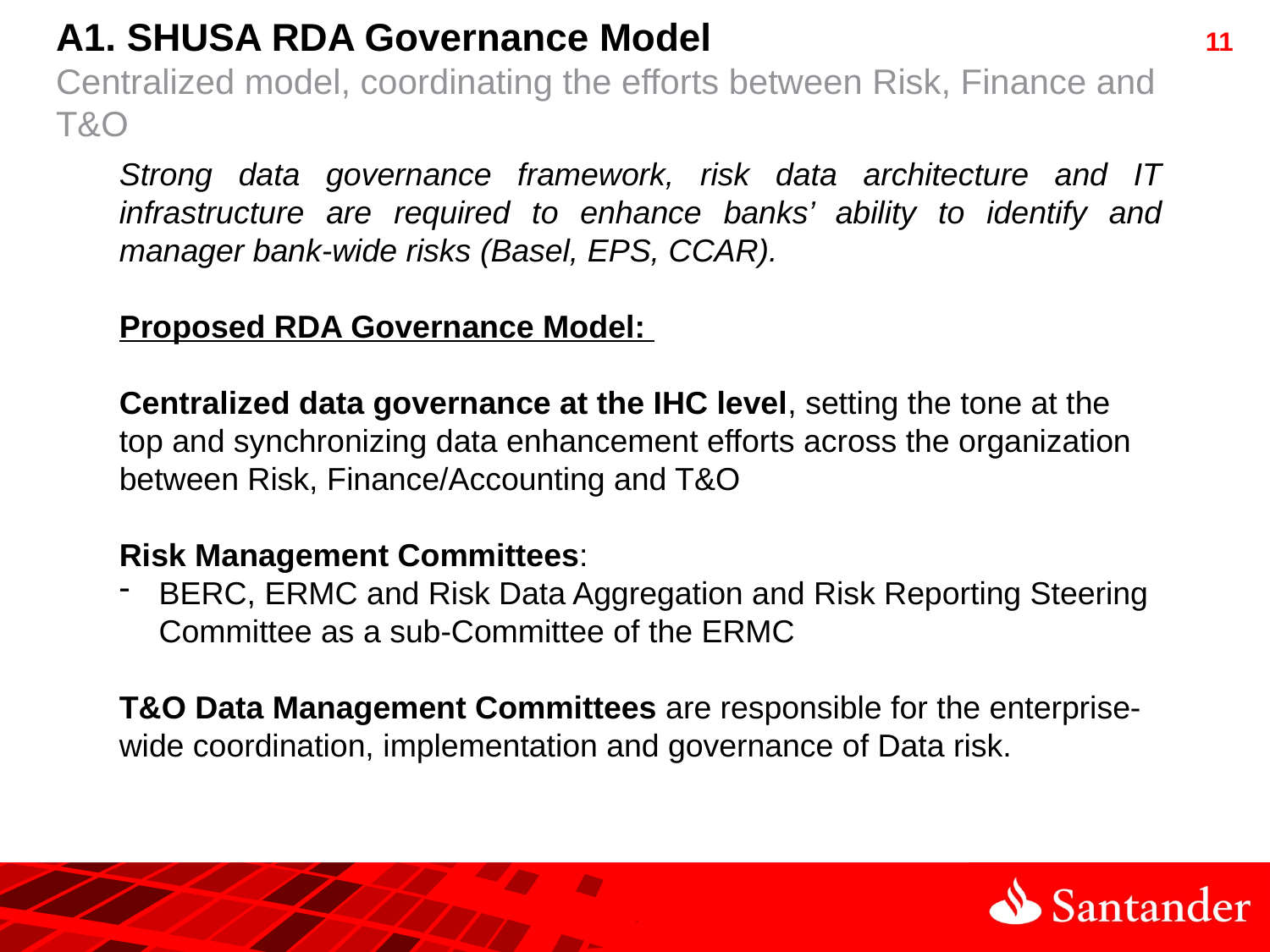

A1. SHUSA RDA Governance Model
Centralized model, coordinating the efforts between Risk, Finance and T&O
Strong data governance framework, risk data architecture and IT infrastructure are required to enhance banks’ ability to identify and manager bank-wide risks (Basel, EPS, CCAR).

Proposed RDA Governance Model:

Centralized data governance at the IHC level, setting the tone at the top and synchronizing data enhancement efforts across the organization between Risk, Finance/Accounting and T&O

Risk Management Committees:
BERC, ERMC and Risk Data Aggregation and Risk Reporting Steering Committee as a sub-Committee of the ERMC

T&O Data Management Committees are responsible for the enterprise-wide coordination, implementation and governance of Data risk.